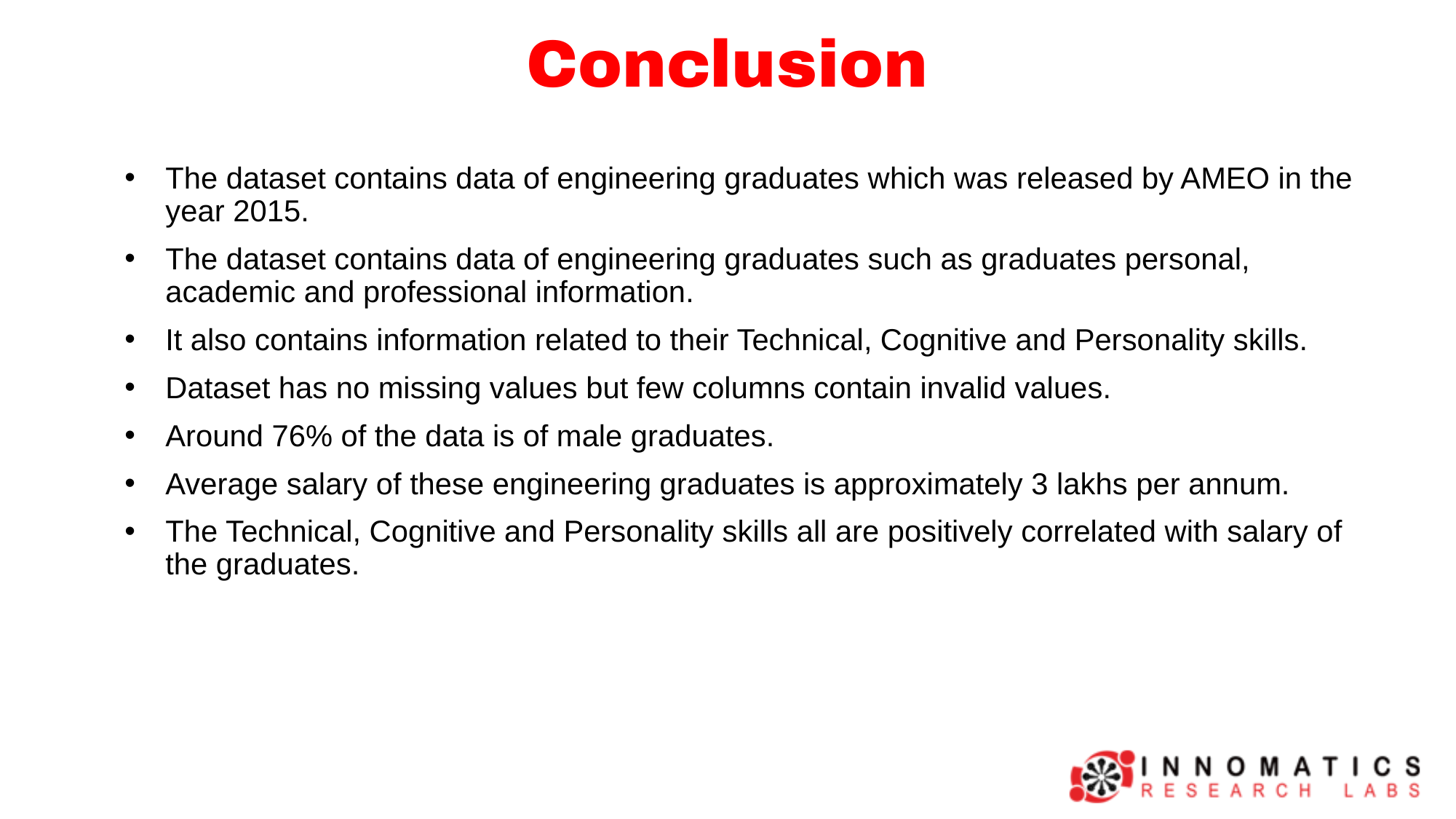

# Conclusion

The dataset contains data of engineering graduates which was released by AMEO in the year 2015.
The dataset contains data of engineering graduates such as graduates personal, academic and professional information.
It also contains information related to their Technical, Cognitive and Personality skills.
Dataset has no missing values but few columns contain invalid values.
Around 76% of the data is of male graduates.
Average salary of these engineering graduates is approximately 3 lakhs per annum.
The Technical, Cognitive and Personality skills all are positively correlated with salary of the graduates.